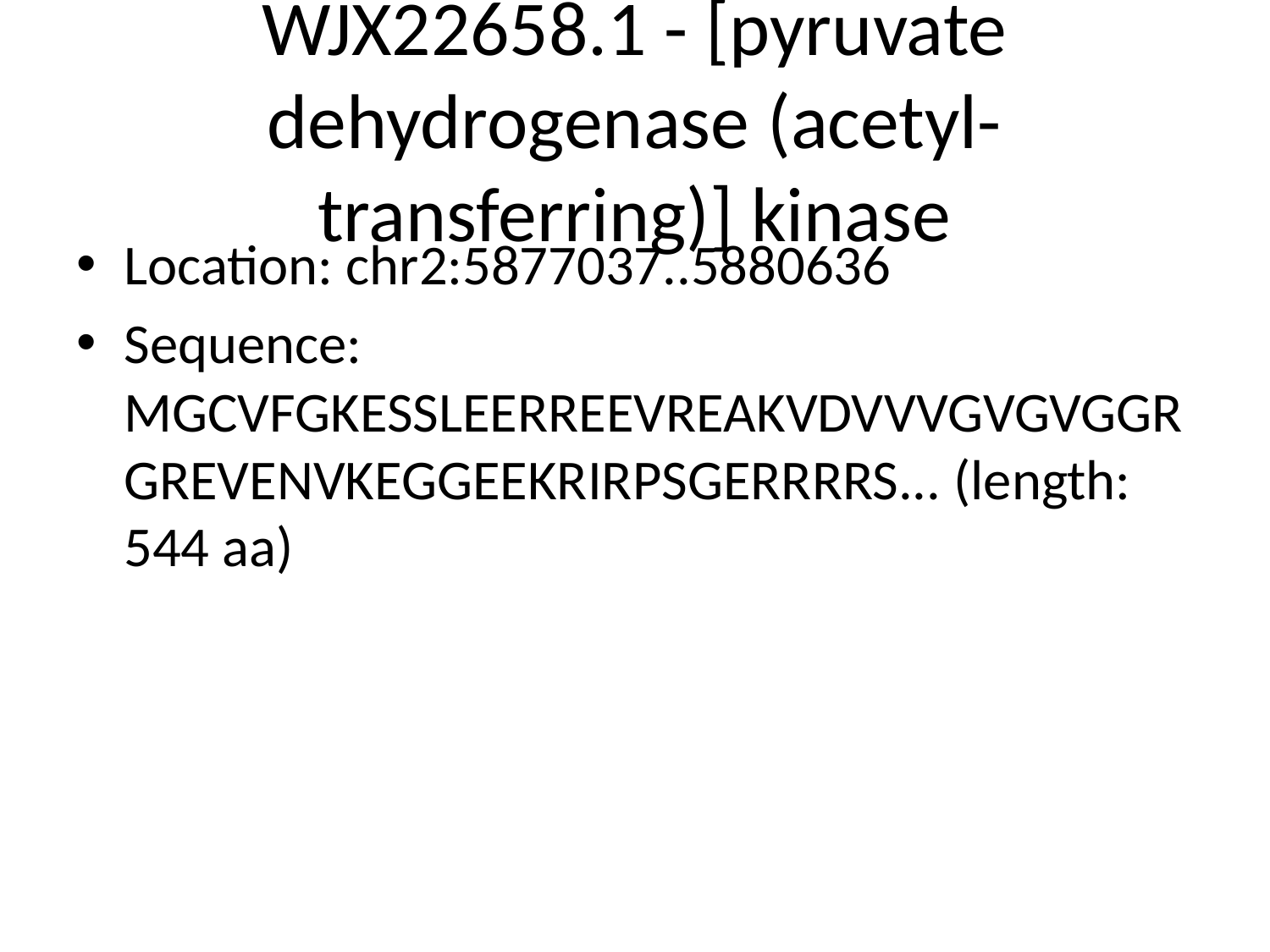

# WJX22658.1 - [pyruvate dehydrogenase (acetyl-transferring)] kinase
Location: chr2:5877037..5880636
Sequence: MGCVFGKESSLEERREEVREAKVDVVVGVGVGGRGREVENVKEGGEEKRIRPSGERRRRS... (length: 544 aa)